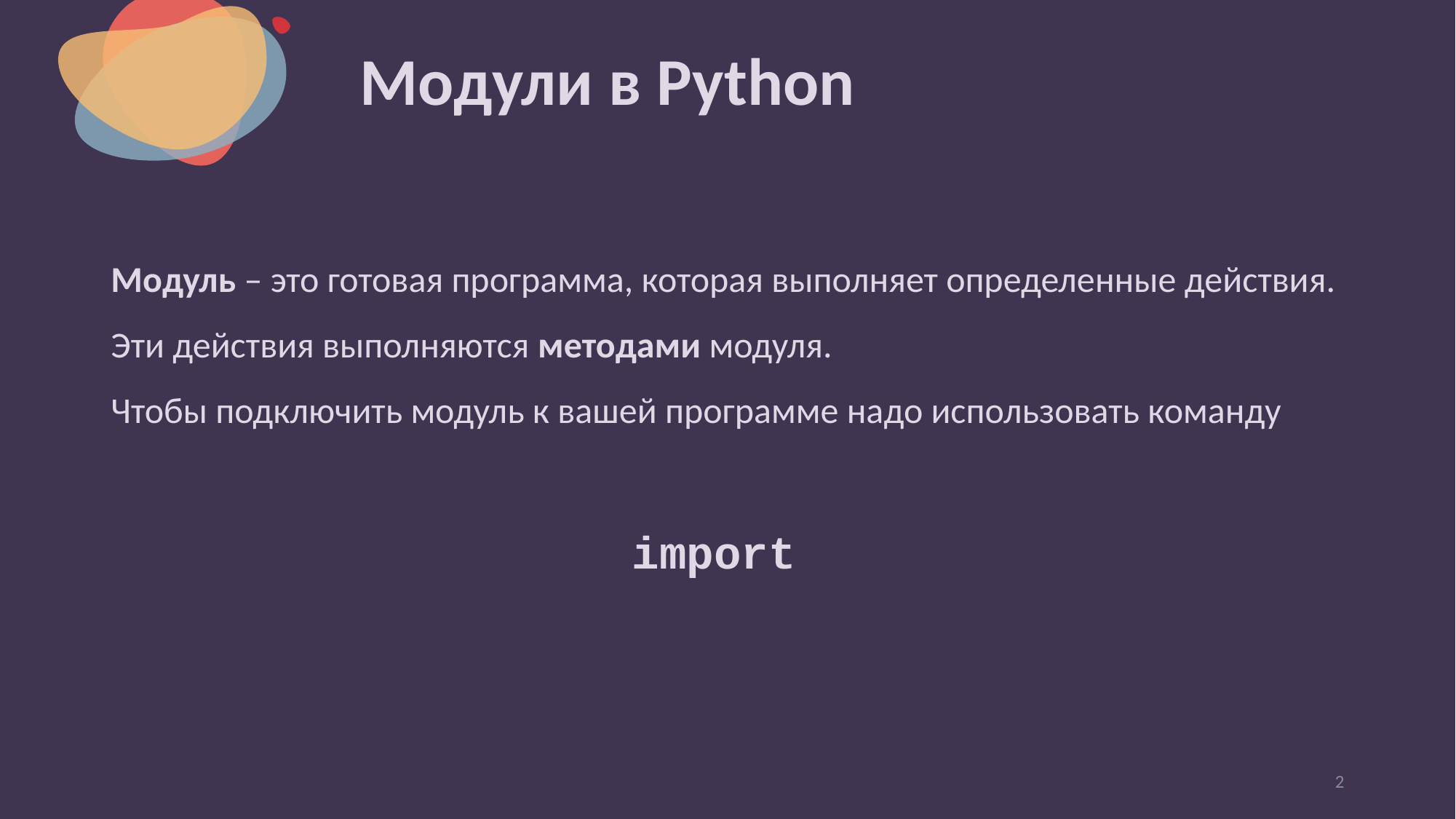

# Модули в Python
Модуль – это готовая программа, которая выполняет определенные действия.
Эти действия выполняются методами модуля.
Чтобы подключить модуль к вашей программе надо использовать команду

import

2